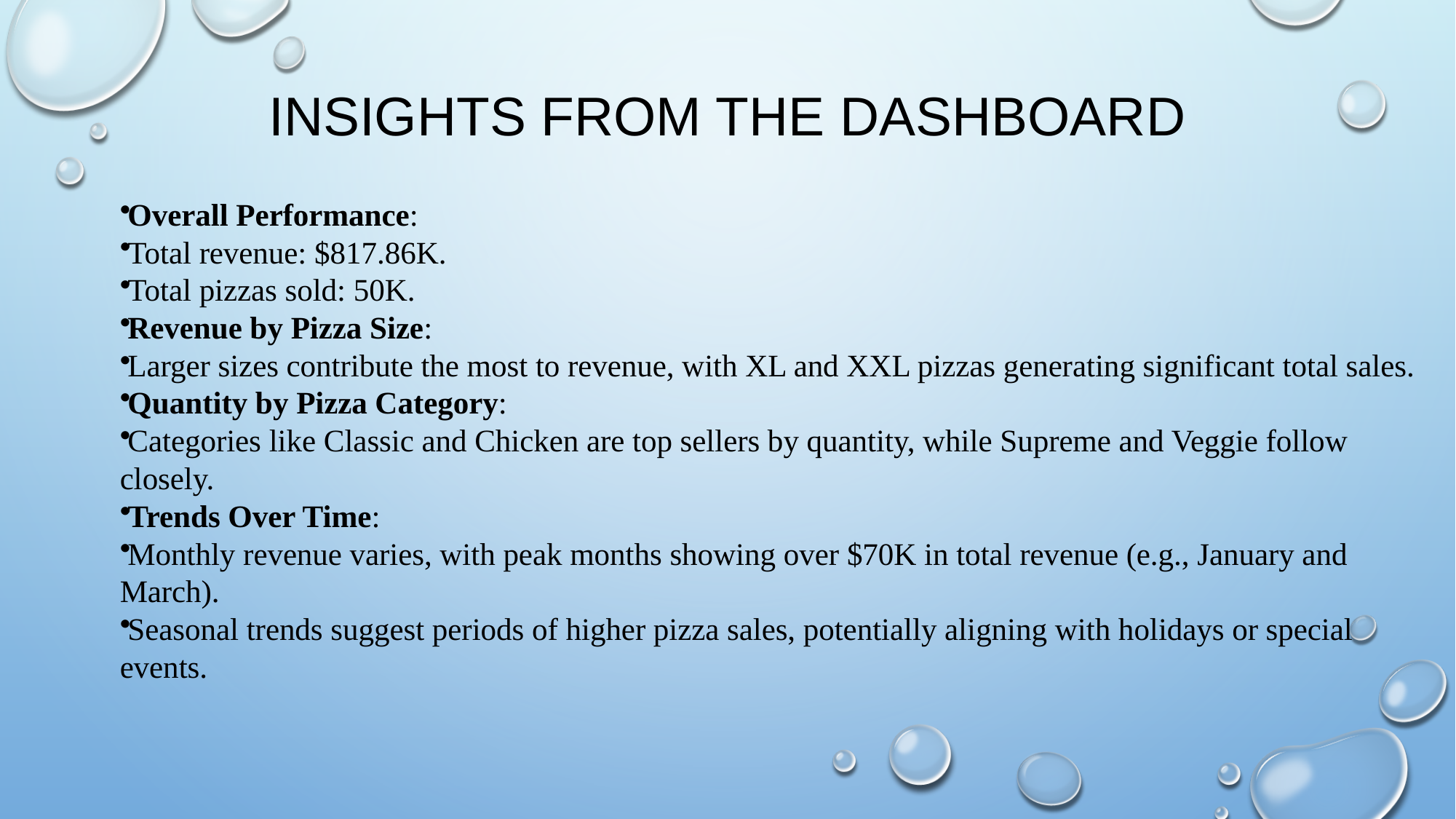

# Insights from the dashboard
Overall Performance:
Total revenue: $817.86K.
Total pizzas sold: 50K.
Revenue by Pizza Size:
Larger sizes contribute the most to revenue, with XL and XXL pizzas generating significant total sales.
Quantity by Pizza Category:
Categories like Classic and Chicken are top sellers by quantity, while Supreme and Veggie follow closely.
Trends Over Time:
Monthly revenue varies, with peak months showing over $70K in total revenue (e.g., January and March).
Seasonal trends suggest periods of higher pizza sales, potentially aligning with holidays or special events.